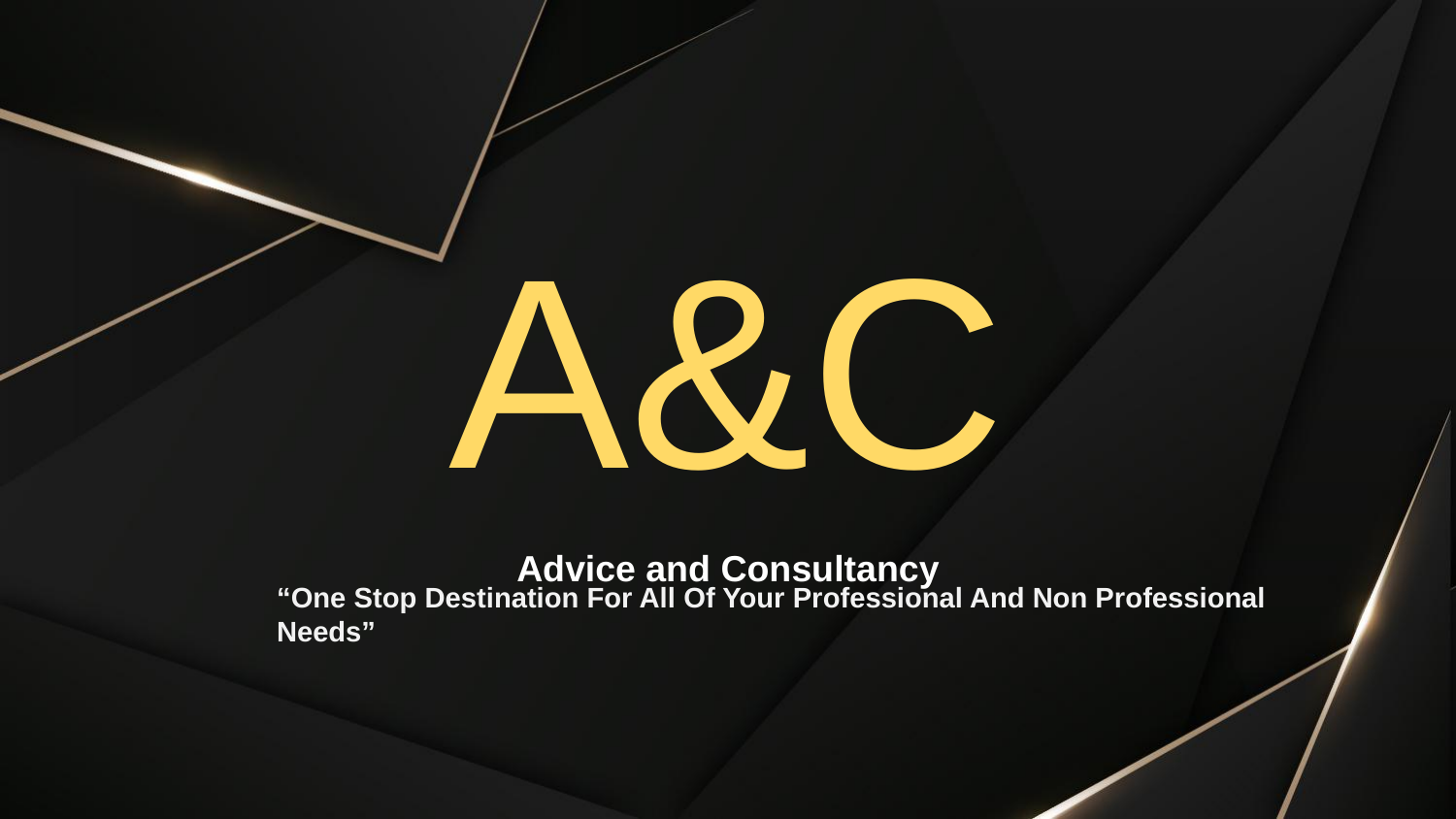

# A&C
Advice and Consultancy

“One Stop Destination For All Of Your Professional And Non Professional Needs”